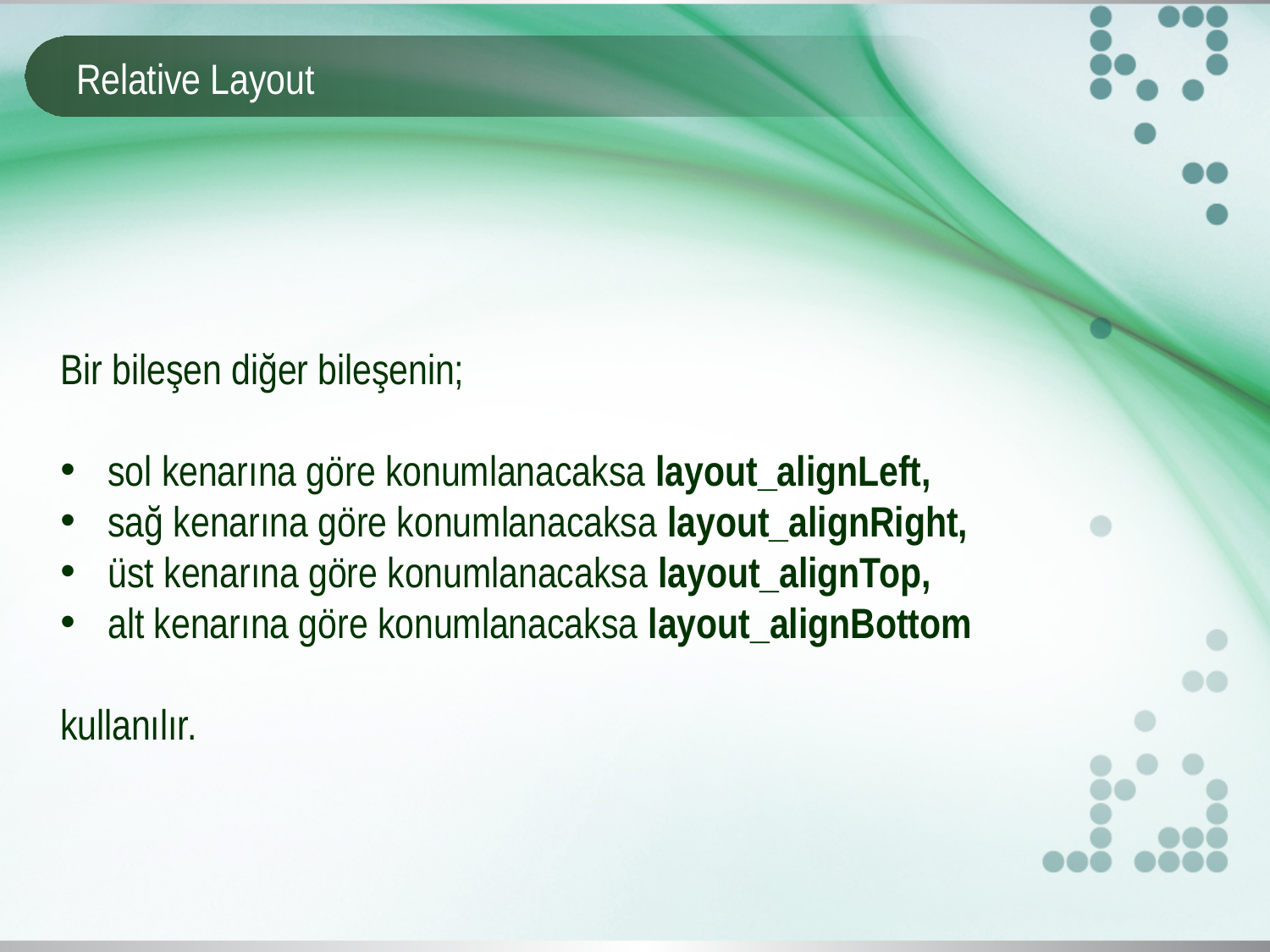

# Relative Layout
Bir bileşen diğer bileşenin;

sol kenarına göre konumlanacaksa layout_alignLeft,
sağ kenarına göre konumlanacaksa layout_alignRight,
üst kenarına göre konumlanacaksa layout_alignTop,
alt kenarına göre konumlanacaksa layout_alignBottom

kullanılır.